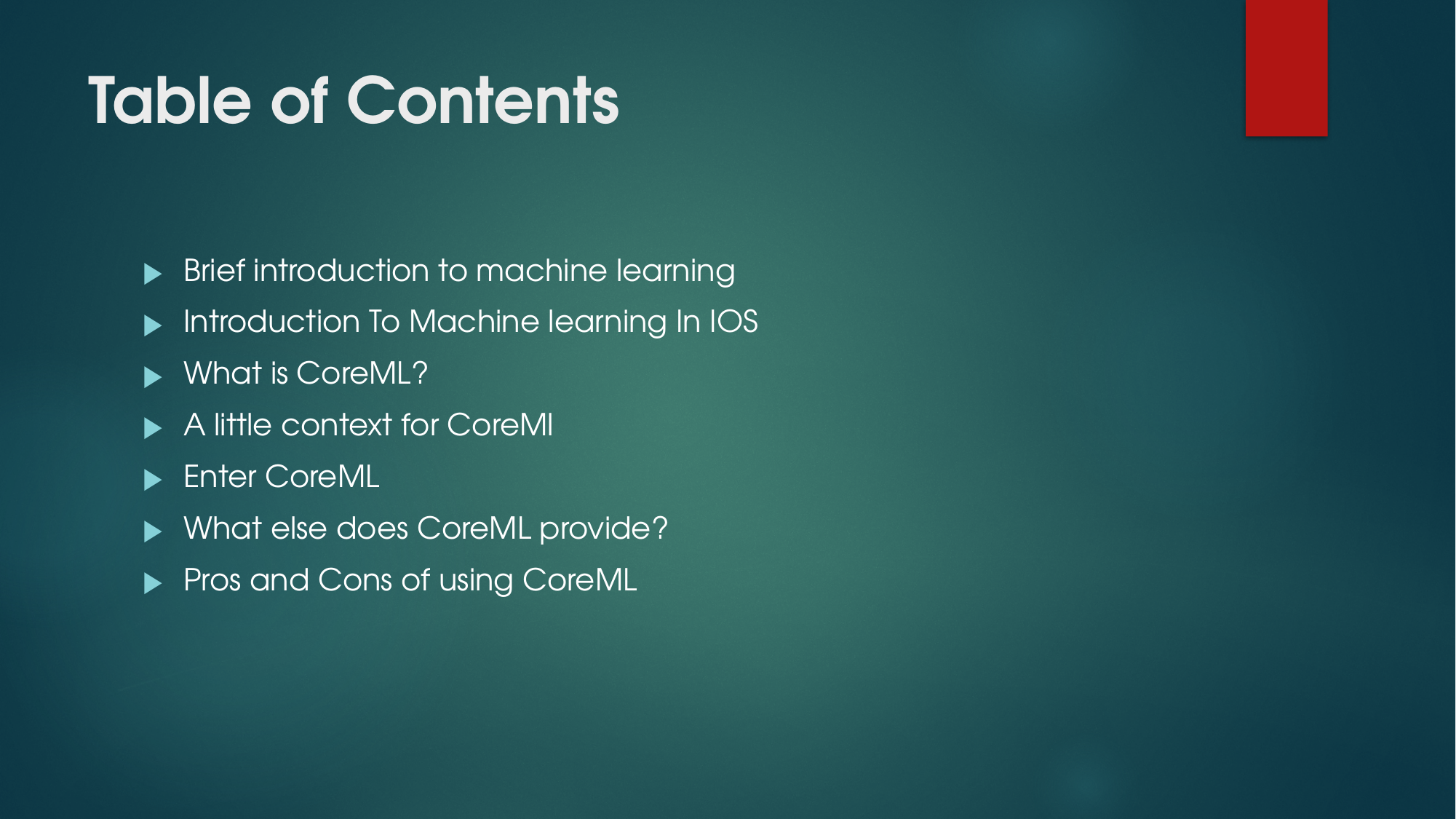

# Table of Contents
Brief introduction to machine learning
Introduction To Machine learning In IOS
What is CoreML?
A little context for CoreMl
Enter CoreML
What else does CoreML provide?
Pros and Cons of using CoreML